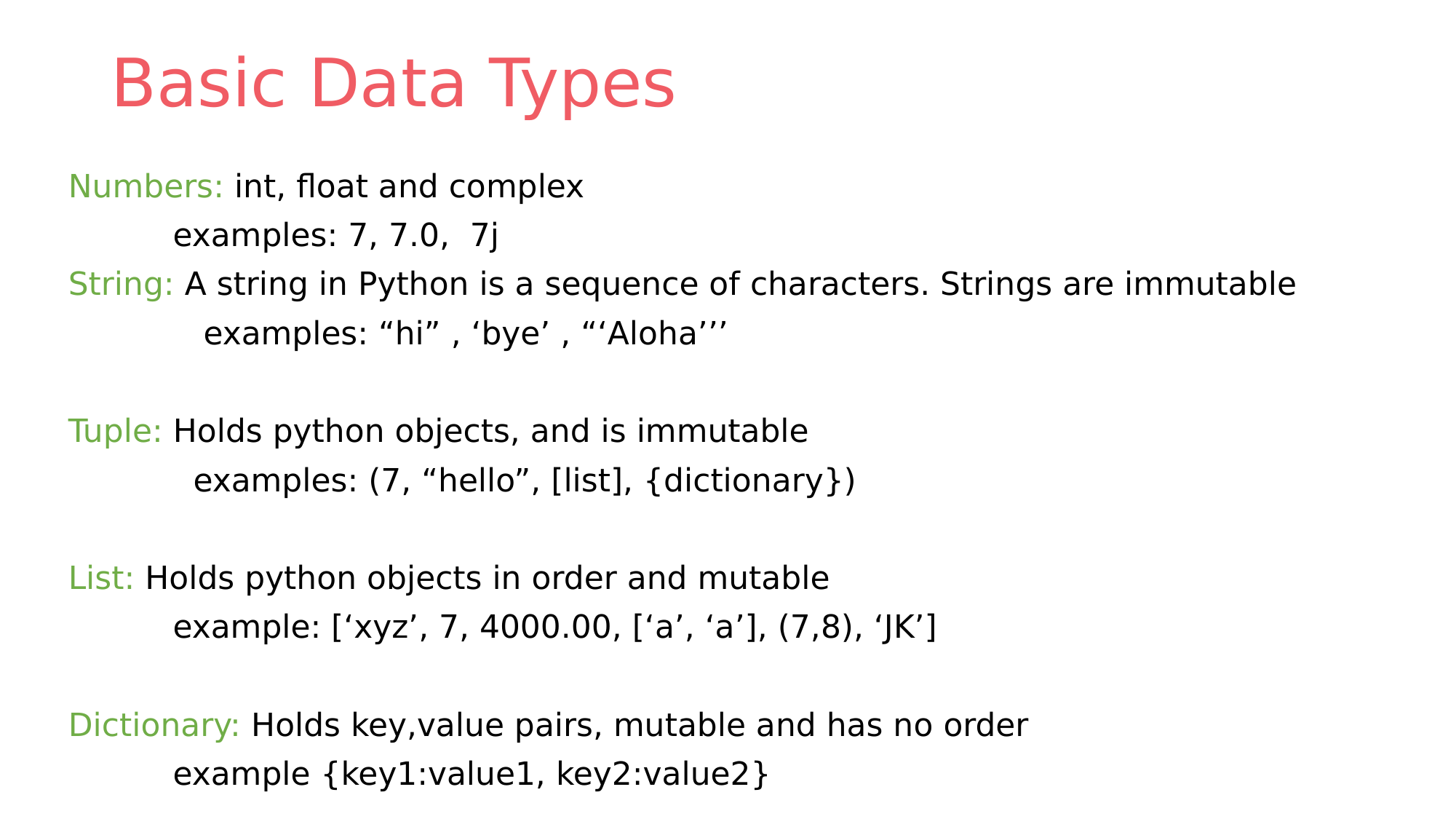

# Basic Data Types
Numbers: int, float and complex
		examples: 7, 7.0,  7j
String: A string in Python is a sequence of characters. Strings are immutable
	   examples: “hi” , ‘bye’ , “‘Aloha’’’

Tuple: Holds python objects, and is immutable
	  examples: (7, “hello”, [list], {dictionary})

List: Holds python objects in order and mutable
	example: [‘xyz’, 7, 4000.00, [‘a’, ‘a’], (7,8), ‘JK’]

Dictionary: Holds key,value pairs, mutable and has no order
		example {key1:value1, key2:value2}